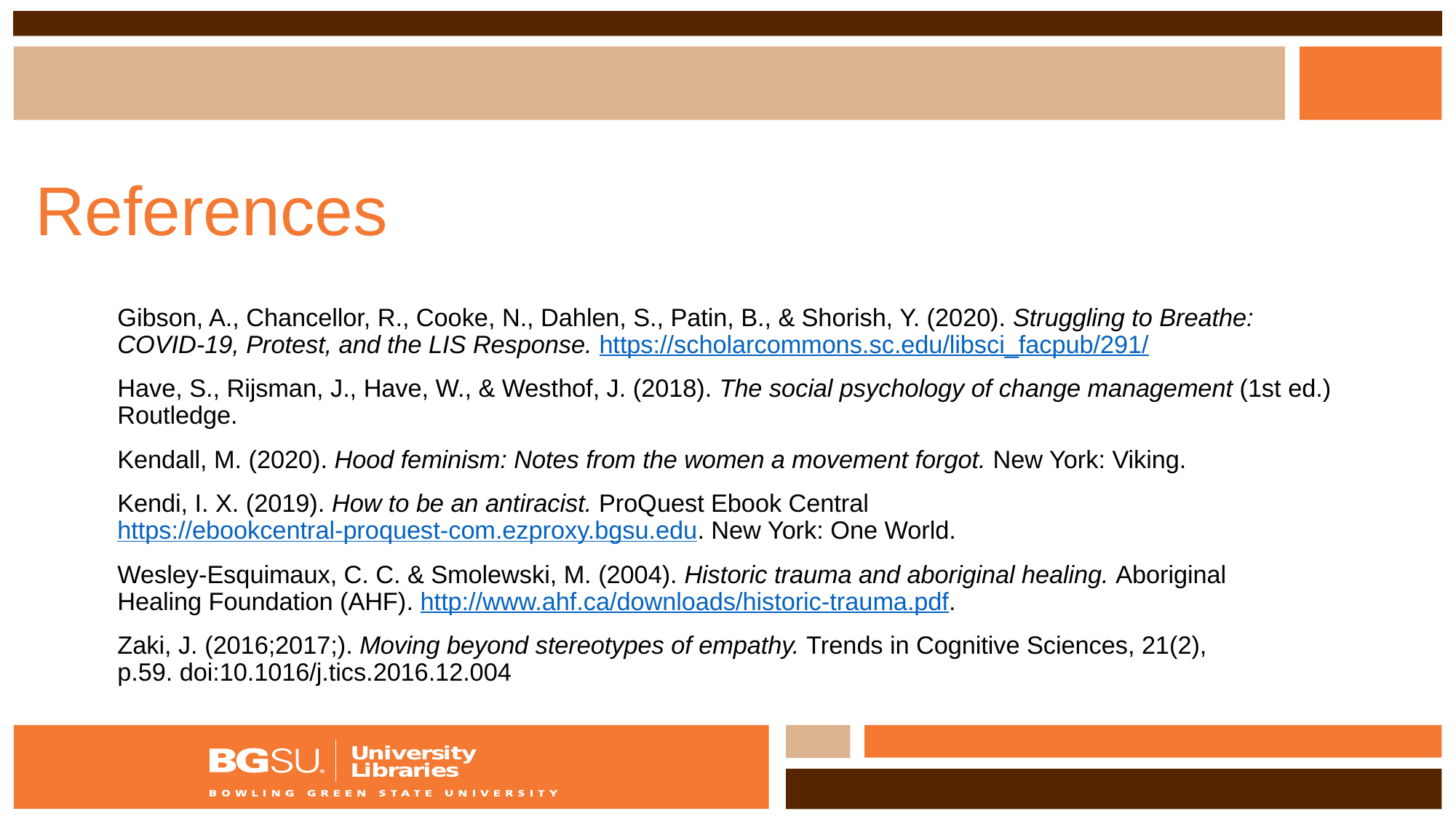

# References
Gibson, A., Chancellor, R., Cooke, N., Dahlen, S., Patin, B., & Shorish, Y. (2020). Struggling to Breathe: COVID-19, Protest, and the LIS Response. https://scholarcommons.sc.edu/libsci_facpub/291/
Have, S., Rijsman, J., Have, W., & Westhof, J. (2018). The social psychology of change management (1st ed.) Routledge.
Kendall, M. (2020). Hood feminism: Notes from the women a movement forgot. New York: Viking.
Kendi, I. X. (2019). How to be an antiracist. ProQuest Ebook Central https://ebookcentral-proquest-com.ezproxy.bgsu.edu. New York: One World.
Wesley-Esquimaux, C. C. & Smolewski, M. (2004). Historic trauma and aboriginal healing. Aboriginal Healing Foundation (AHF). http://www.ahf.ca/downloads/historic-trauma.pdf.
Zaki, J. (2016;2017;). Moving beyond stereotypes of empathy. Trends in Cognitive Sciences, 21(2), p.59. doi:10.1016/j.tics.2016.12.004